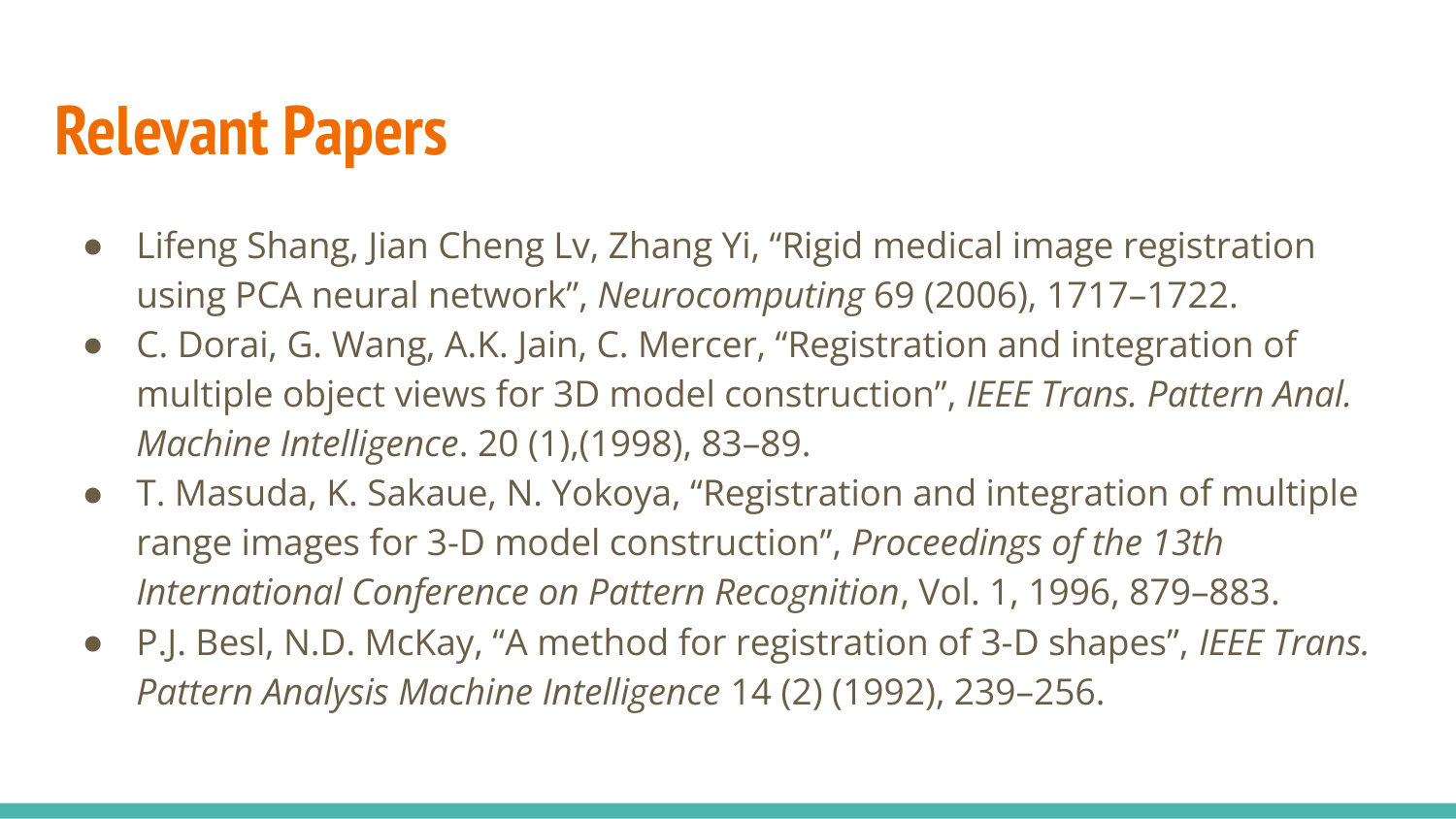

# Relevant Papers
Lifeng Shang, Jian Cheng Lv, Zhang Yi, “Rigid medical image registration using PCA neural network”, Neurocomputing 69 (2006), 1717–1722.
C. Dorai, G. Wang, A.K. Jain, C. Mercer, “Registration and integration of multiple object views for 3D model construction”, IEEE Trans. Pattern Anal. Machine Intelligence. 20 (1),(1998), 83–89.
T. Masuda, K. Sakaue, N. Yokoya, “Registration and integration of multiple range images for 3-D model construction”, Proceedings of the 13th International Conference on Pattern Recognition, Vol. 1, 1996, 879–883.
P.J. Besl, N.D. McKay, “A method for registration of 3-D shapes”, IEEE Trans. Pattern Analysis Machine Intelligence 14 (2) (1992), 239–256.